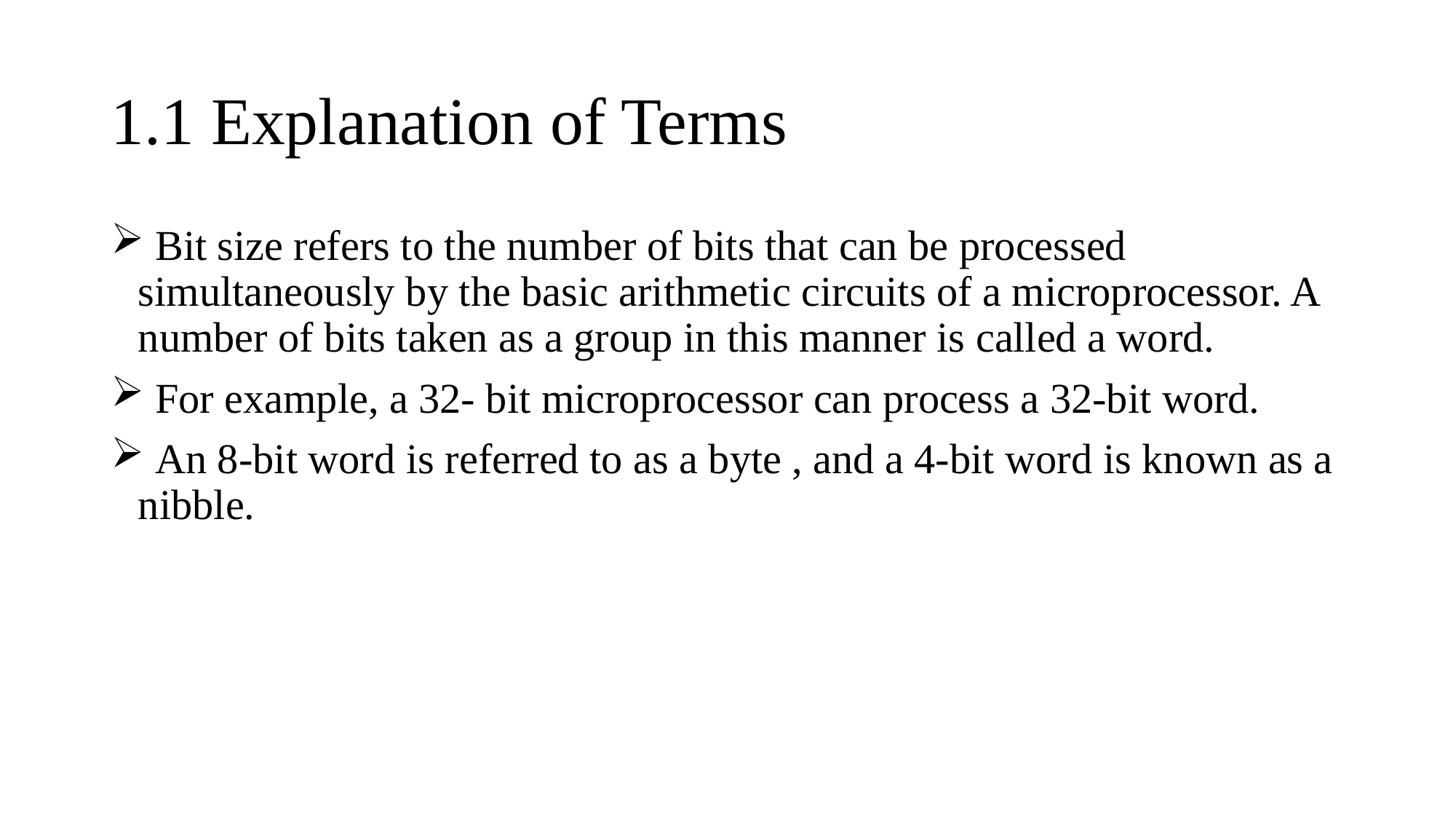

# 1.1 Explanation of Terms
 Bit size refers to the number of bits that can be processed simultaneously by the basic arithmetic circuits of a microprocessor. A number of bits taken as a group in this manner is called a word.
 For example, a 32- bit microprocessor can process a 32-bit word.
 An 8-bit word is referred to as a byte , and a 4-bit word is known as a nibble.